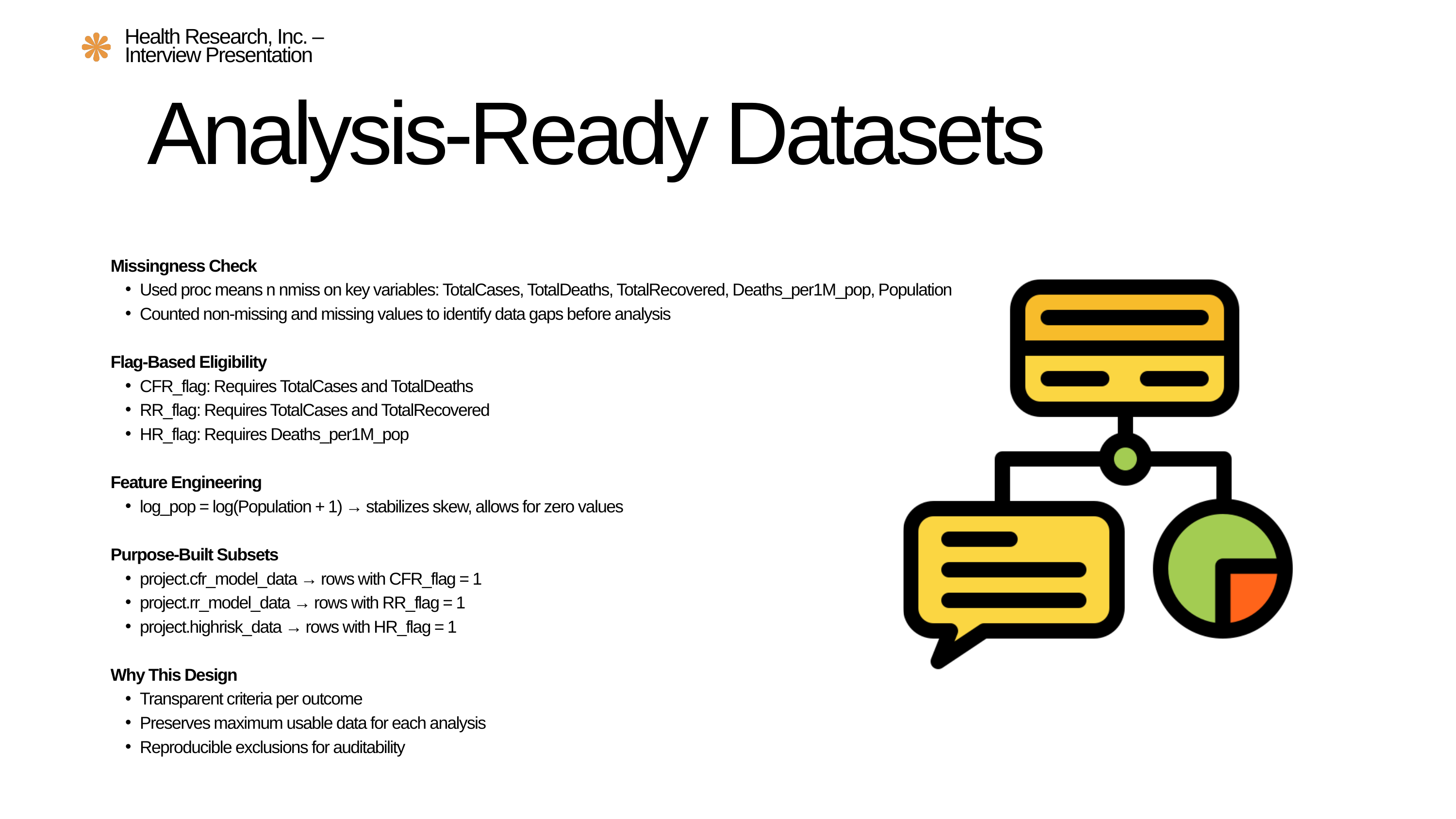

Health Research, Inc. – Interview Presentation

   Analysis-Ready Datasets

Missingness Check
Used proc means n nmiss on key variables: TotalCases, TotalDeaths, TotalRecovered, Deaths_per1M_pop, Population
Counted non-missing and missing values to identify data gaps before analysis

Flag-Based Eligibility
CFR_flag: Requires TotalCases and TotalDeaths
RR_flag: Requires TotalCases and TotalRecovered
HR_flag: Requires Deaths_per1M_pop

Feature Engineering
log_pop = log(Population + 1) → stabilizes skew, allows for zero values

Purpose-Built Subsets
project.cfr_model_data → rows with CFR_flag = 1
project.rr_model_data → rows with RR_flag = 1
project.highrisk_data → rows with HR_flag = 1

Why This Design
Transparent criteria per outcome
Preserves maximum usable data for each analysis
Reproducible exclusions for auditability